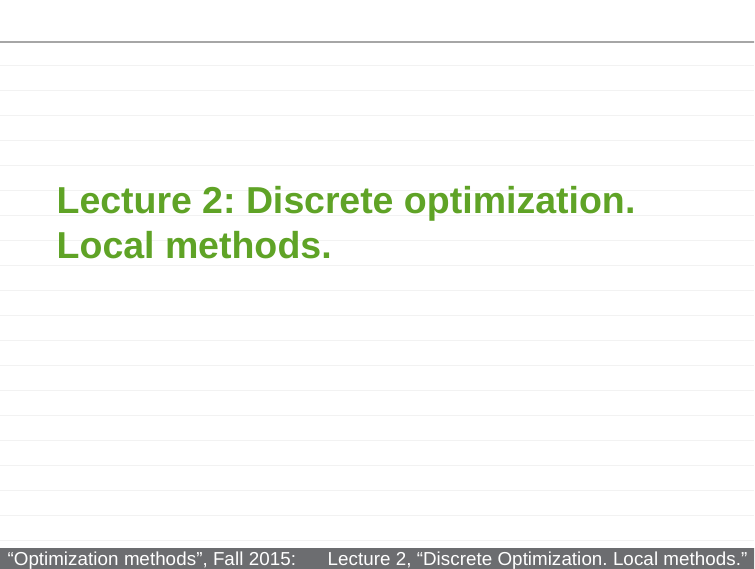

# Lecture 2: Discrete optimization. Local methods.